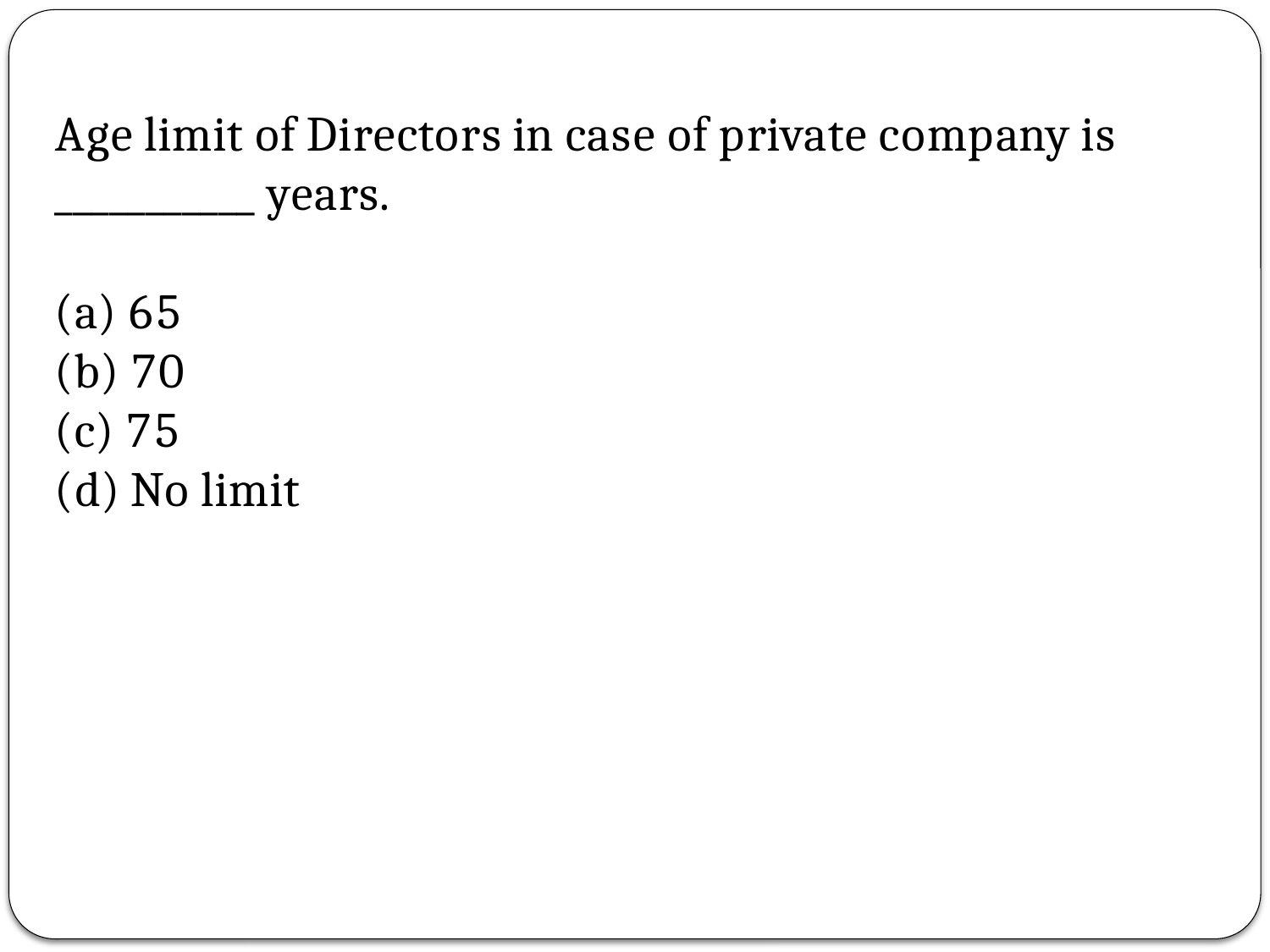

Age limit of Directors in case of private company is ___________ years.
(a) 65
(b) 70
(c) 75
(d) No limit